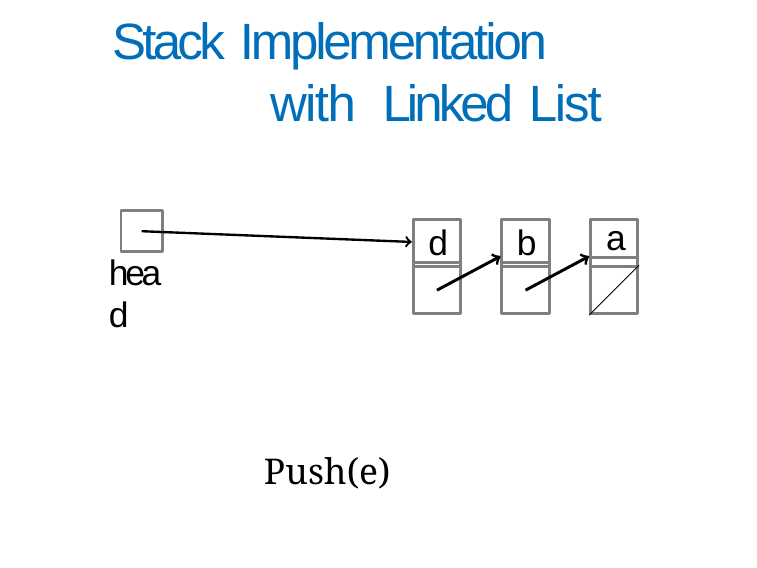

# Stack Implementation with  Linked List

d

b

a

head

Push(e)